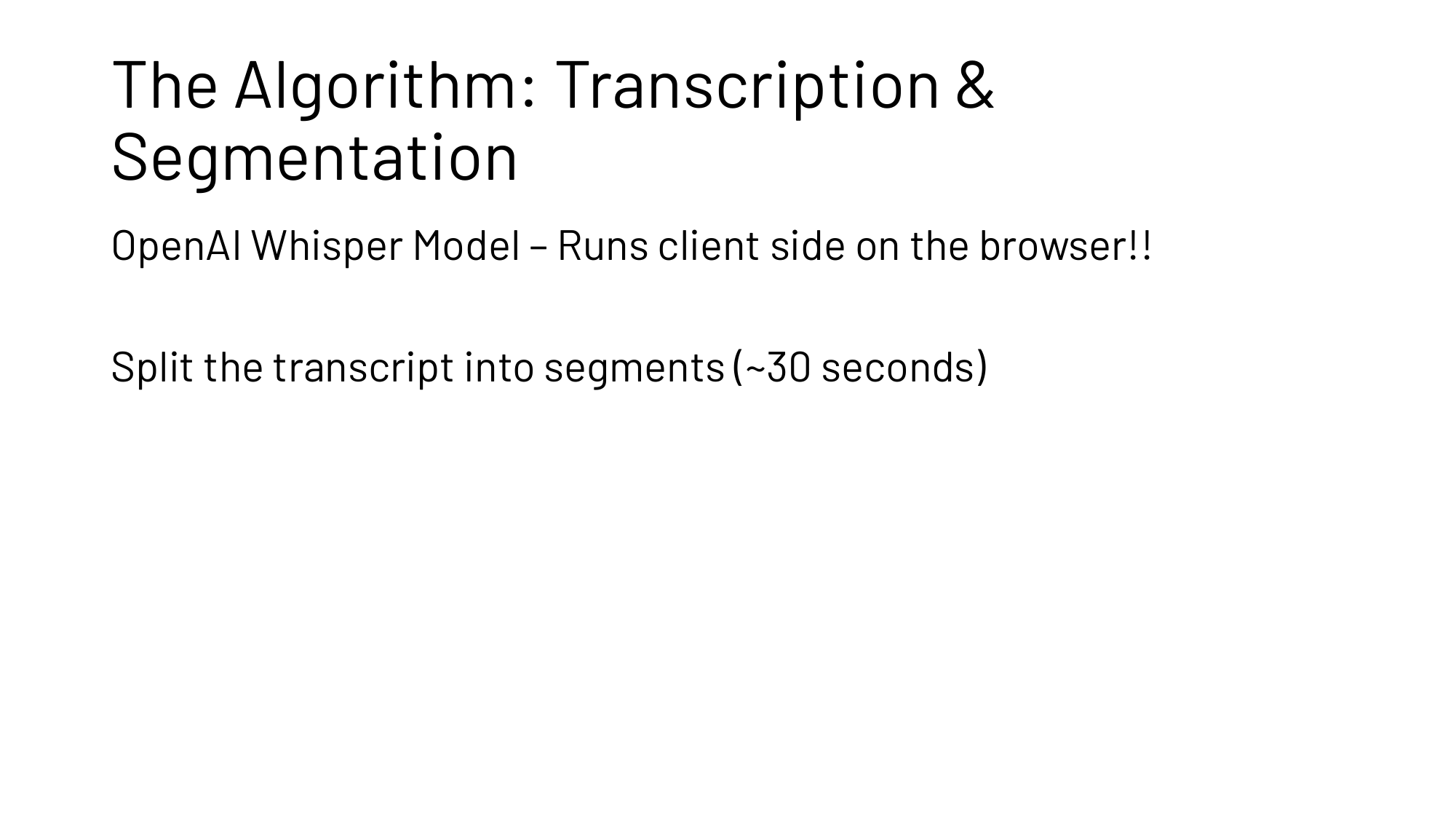

# The Algorithm: Transcription & Segmentation
OpenAI Whisper Model – Runs client side on the browser!!

Split the transcript into segments (~30 seconds)